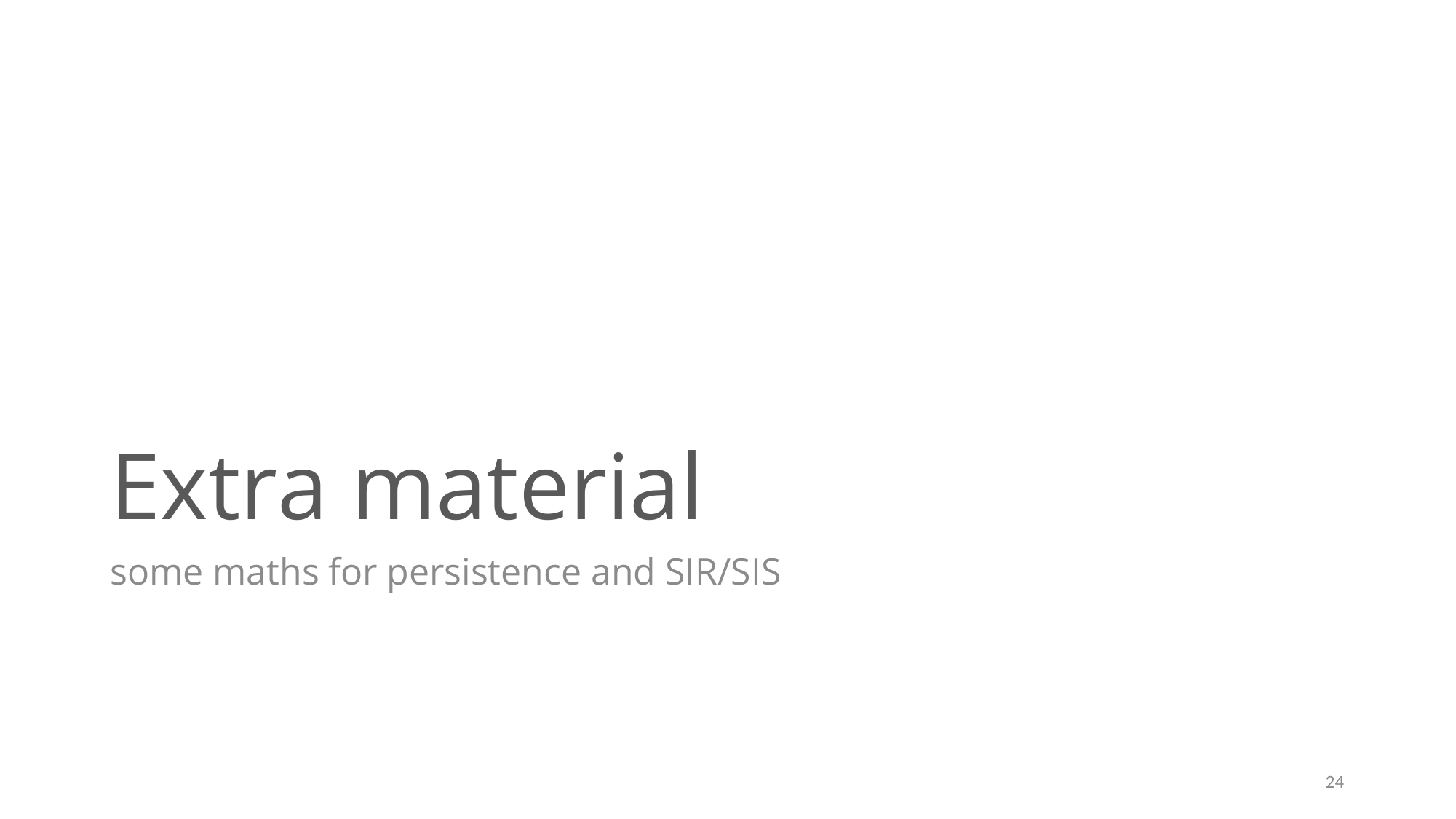

# Extra material
some maths for persistence and SIR/SIS
24